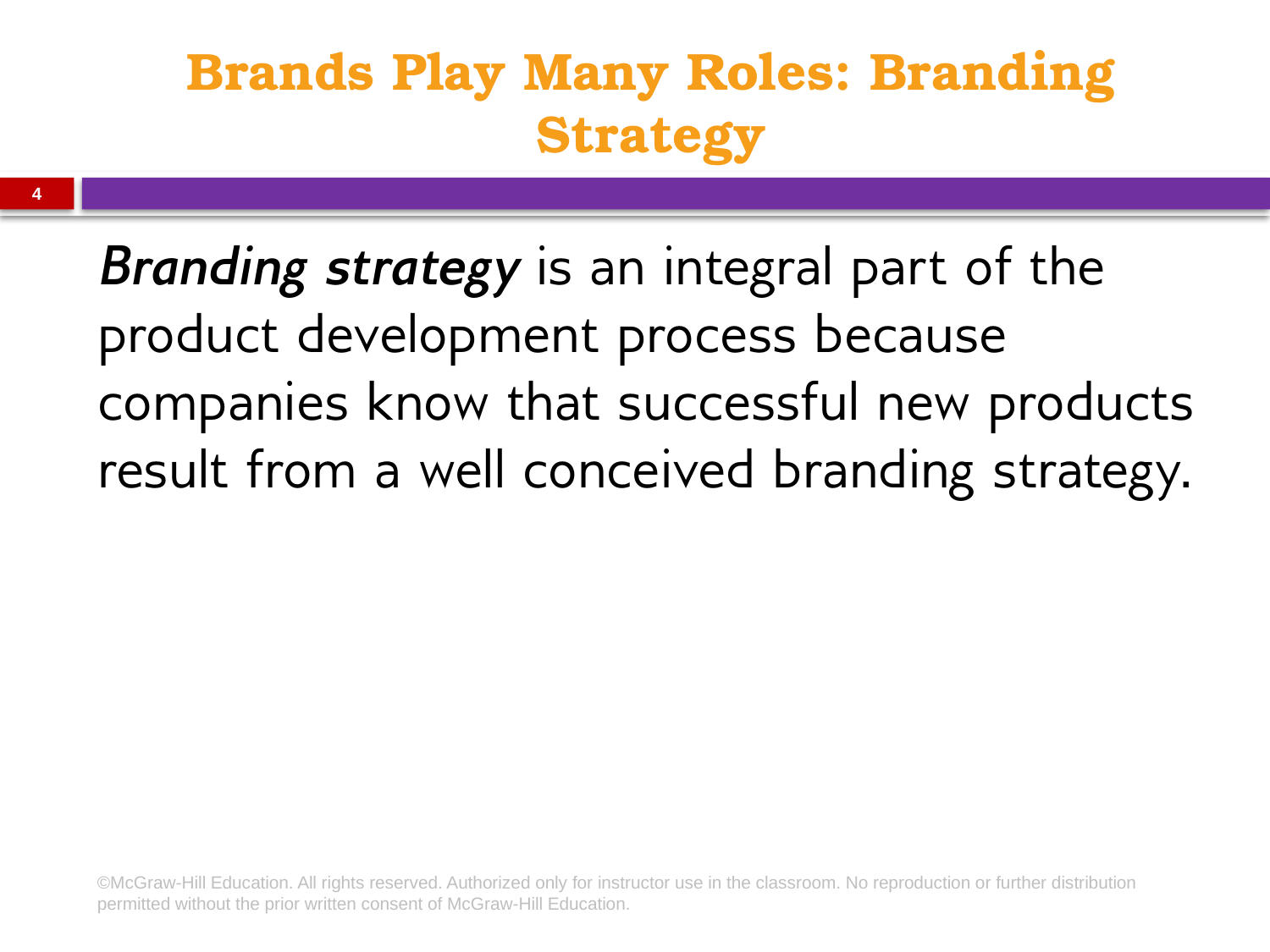

# Brands Play Many Roles: Branding Strategy
4
Branding strategy is an integral part of the product development process because companies know that successful new products result from a well conceived branding strategy.

©McGraw-Hill Education. All rights reserved. Authorized only for instructor use in the classroom. No reproduction or further distribution permitted without the prior written consent of McGraw-Hill Education.